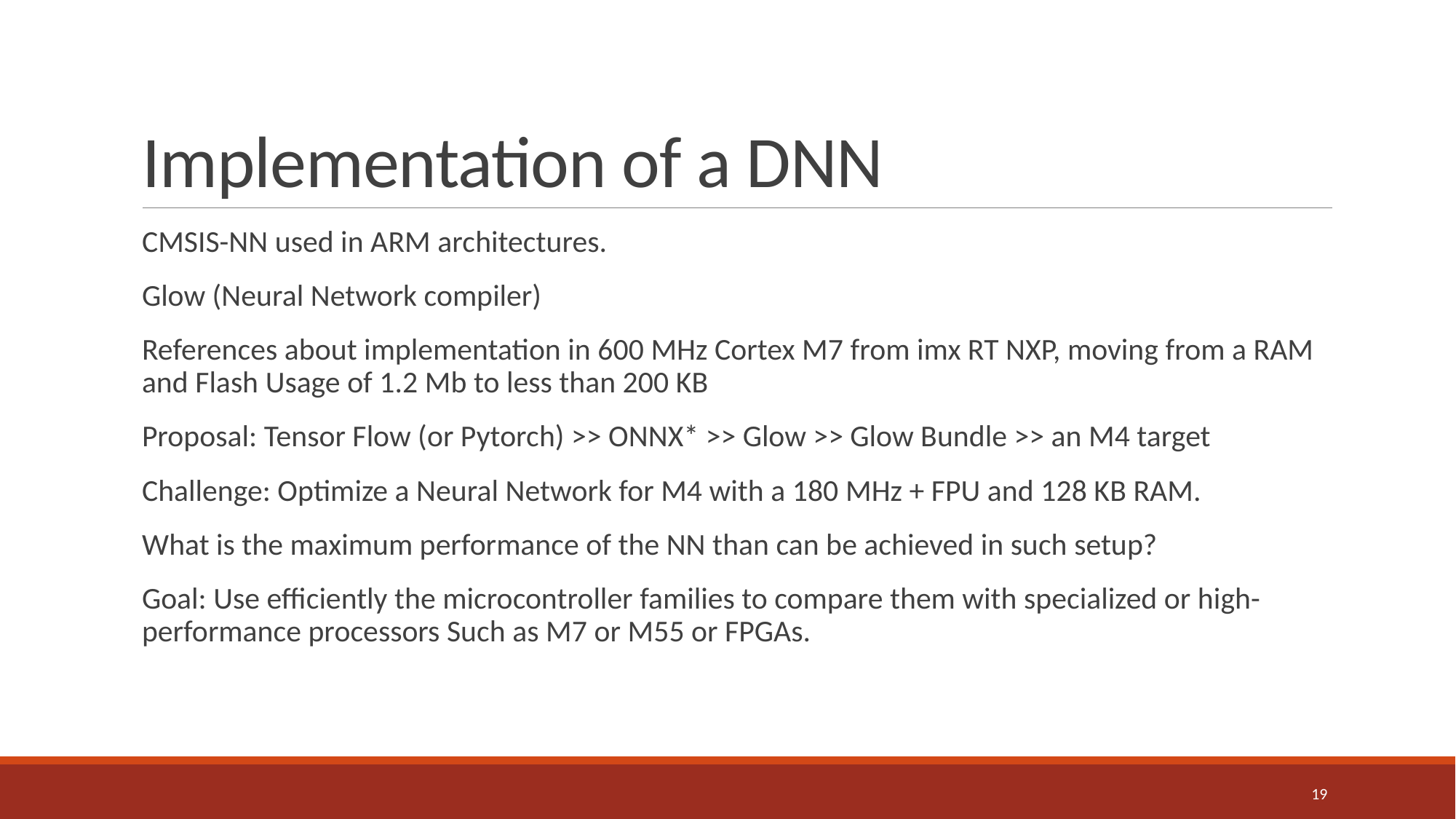

# Implementation of a DNN
CMSIS-NN used in ARM architectures.
Glow (Neural Network compiler)
References about implementation in 600 MHz Cortex M7 from imx RT NXP, moving from a RAM and Flash Usage of 1.2 Mb to less than 200 KB
Proposal: Tensor Flow (or Pytorch) >> ONNX* >> Glow >> Glow Bundle >> an M4 target
Challenge: Optimize a Neural Network for M4 with a 180 MHz + FPU and 128 KB RAM.
What is the maximum performance of the NN than can be achieved in such setup?
Goal: Use efficiently the microcontroller families to compare them with specialized or high-performance processors Such as M7 or M55 or FPGAs.
19